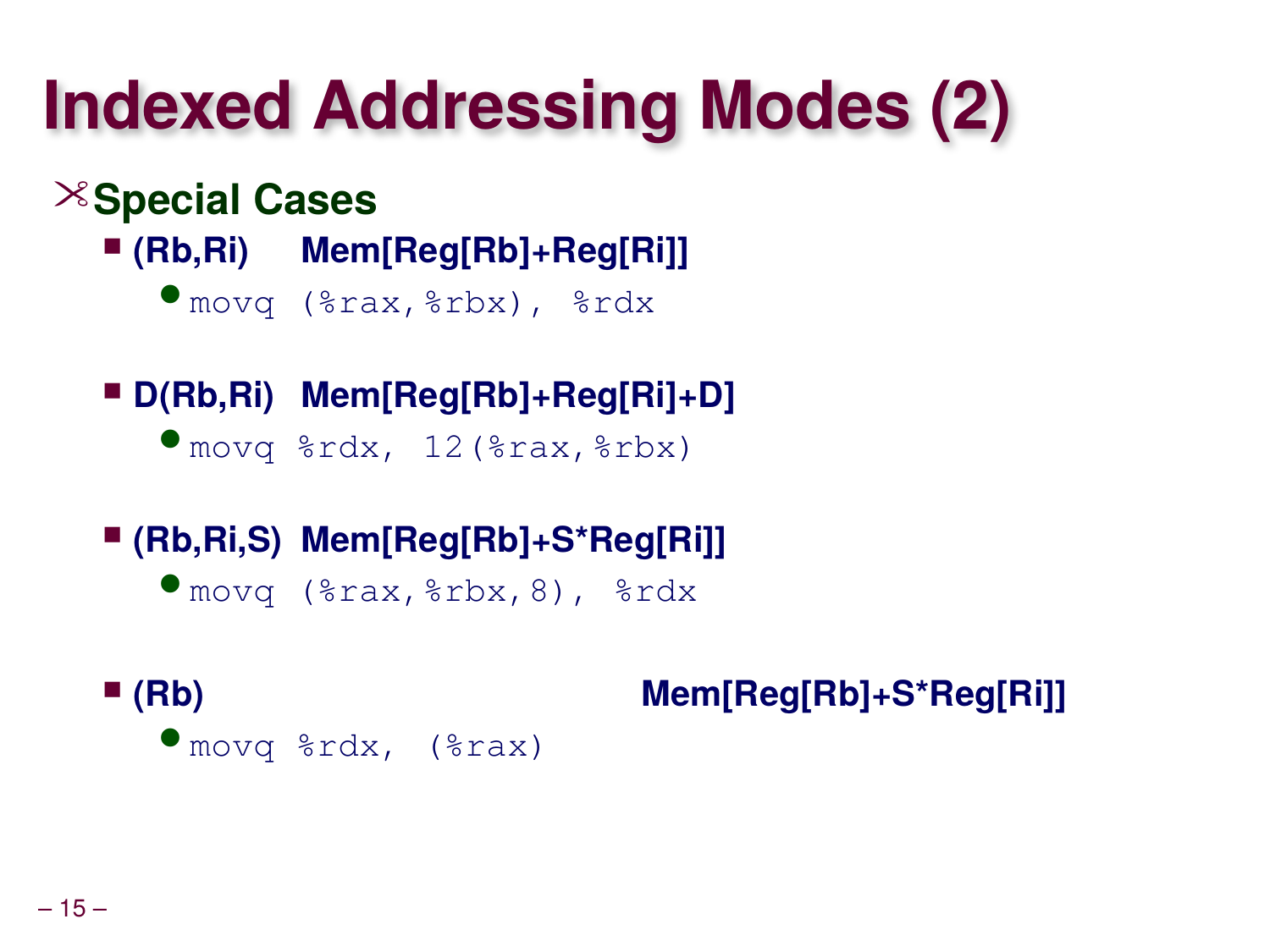

# Indexed Addressing Modes (2)
Special Cases
(Rb,Ri)	Mem[Reg[Rb]+Reg[Ri]]
movq (%rax,%rbx), %rdx

D(Rb,Ri)	Mem[Reg[Rb]+Reg[Ri]+D]
movq %rdx, 12(%rax,%rbx)

(Rb,Ri,S)	Mem[Reg[Rb]+S*Reg[Ri]]
movq (%rax,%rbx,8), %rdx

(Rb)		Mem[Reg[Rb]+S*Reg[Ri]]
movq %rdx, (%rax)